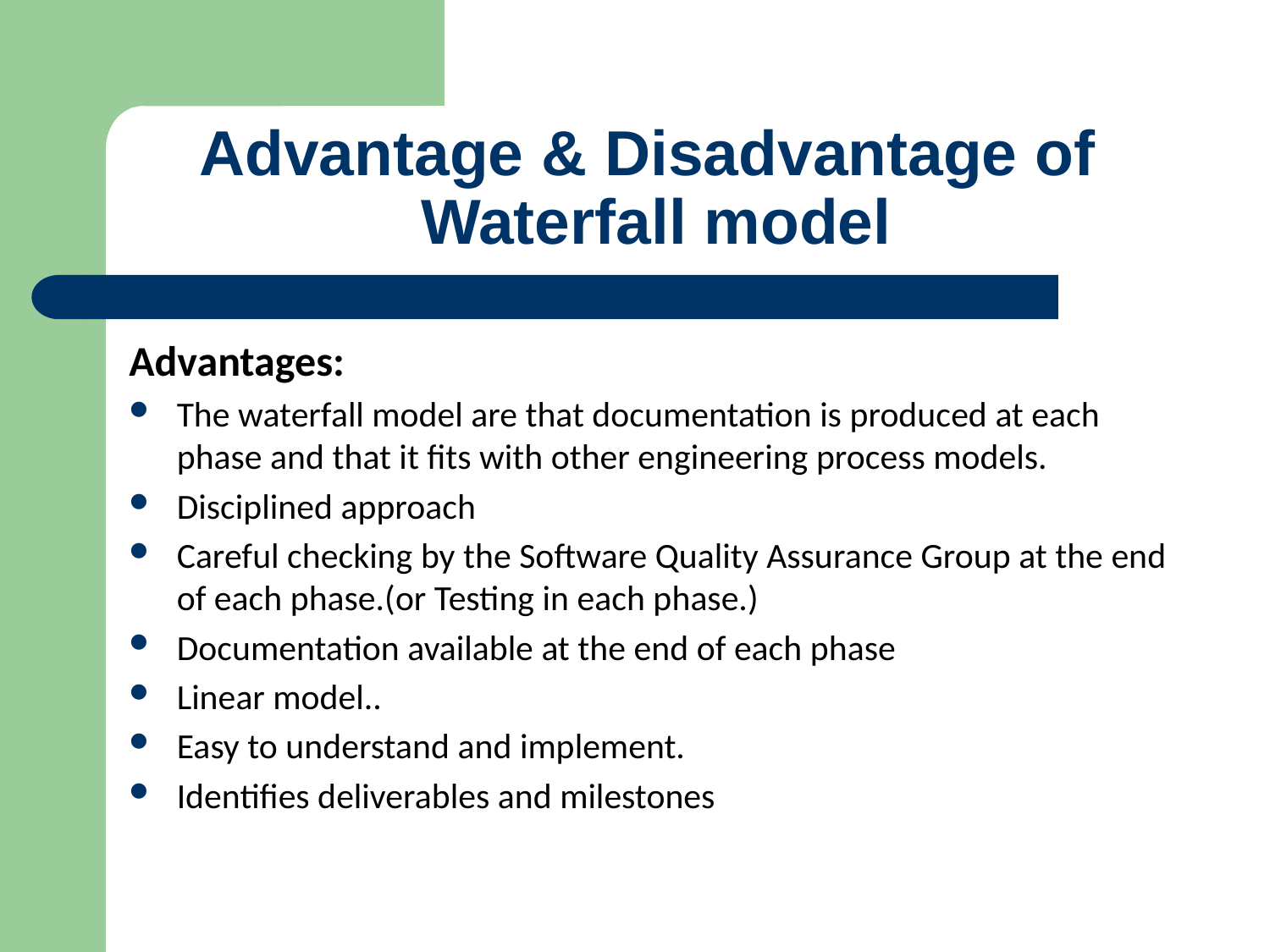

# Advantage & Disadvantage of  Waterfall model
Advantages:
The waterfall model are that documentation is produced at each phase and that it fits with other engineering process models.
Disciplined approach
Careful checking by the Software Quality Assurance Group at the end of each phase.(or Testing in each phase.)
Documentation available at the end of each phase
Linear model..
Easy to understand and implement.
Identifies deliverables and milestones